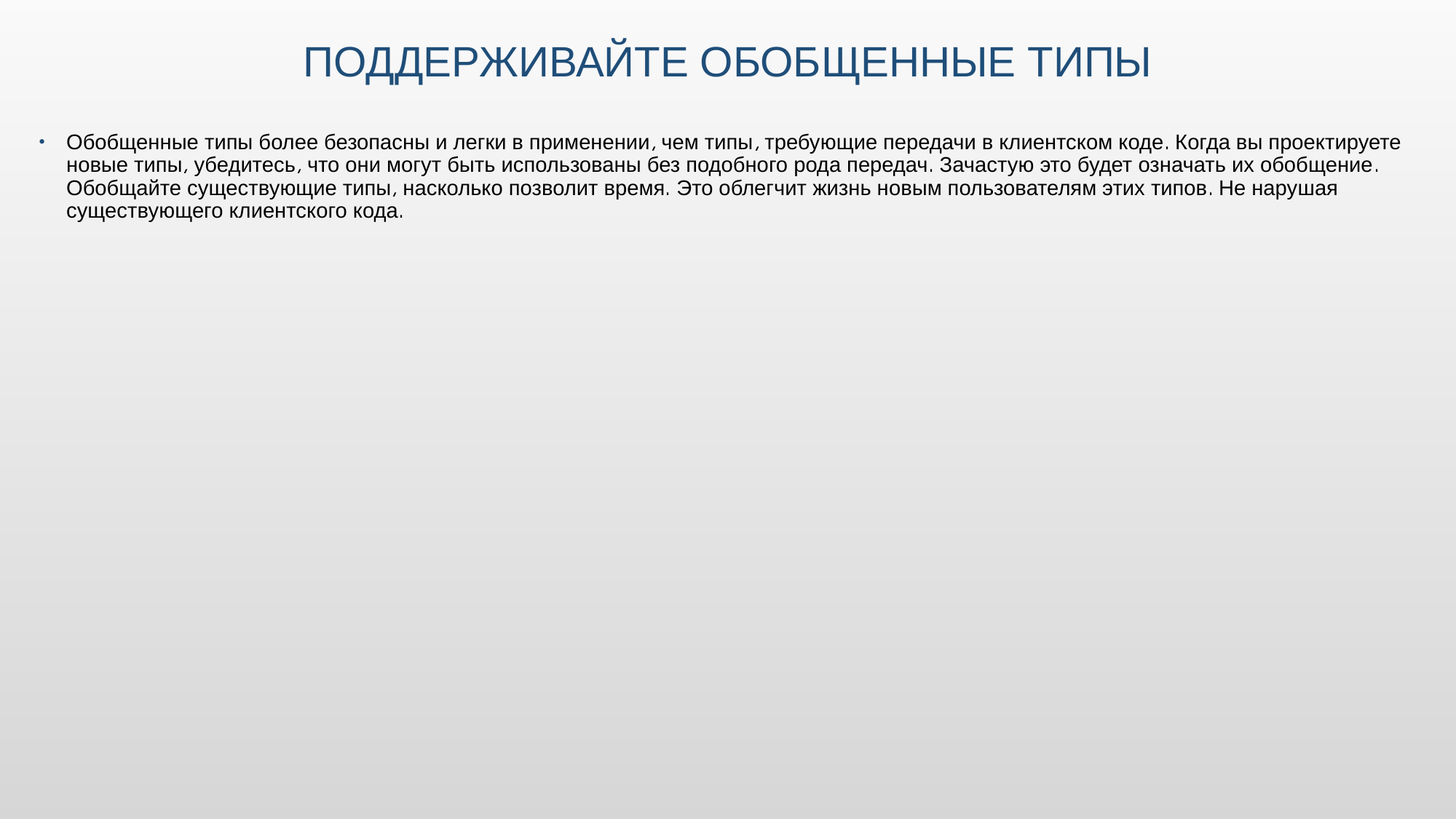

# Поддерживайте обобщенные типы
Обобщенные типы более безопасны и легки в применении, чем типы, требующие передачи в клиентском коде. Когда вы проектируете новые типы, убедитесь, что они могут быть использованы без подобного рода передач. Зачастую это будет означать их обобщение. Обобщайте существующие типы, насколько позволит время. Это облегчит жизнь новым пользователям этих типов. Не нарушая существующего клиентского кода.